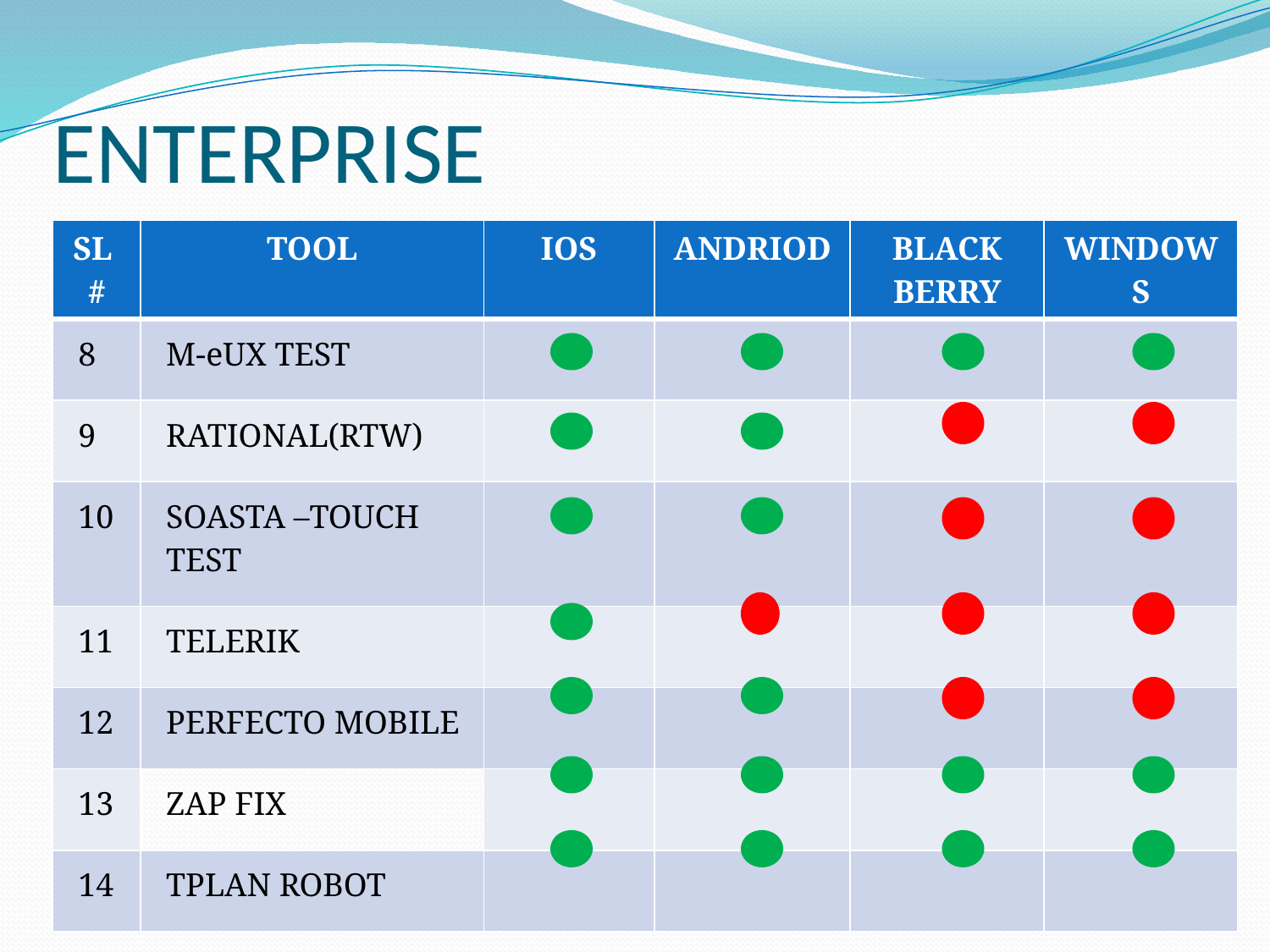

# ENTERPRISE
| SL # | TOOL | IOS | ANDRIOD | BLACK BERRY | WINDOWS |
| --- | --- | --- | --- | --- | --- |
| 8 | M-eUX TEST |  |  |  |  |
| 9 | RATIONAL(RTW) |  |  |  |  |
| 10 | SOASTA –TOUCH TEST |  |  |  |  |
| 11 | TELERIK |  |  |  |  |
| 12 | PERFECTO MOBILE |  |  |  |  |
| 13 | ZAP FIX |  |  |  |  |
| 14 | TPLAN ROBOT |  |  |  |  |